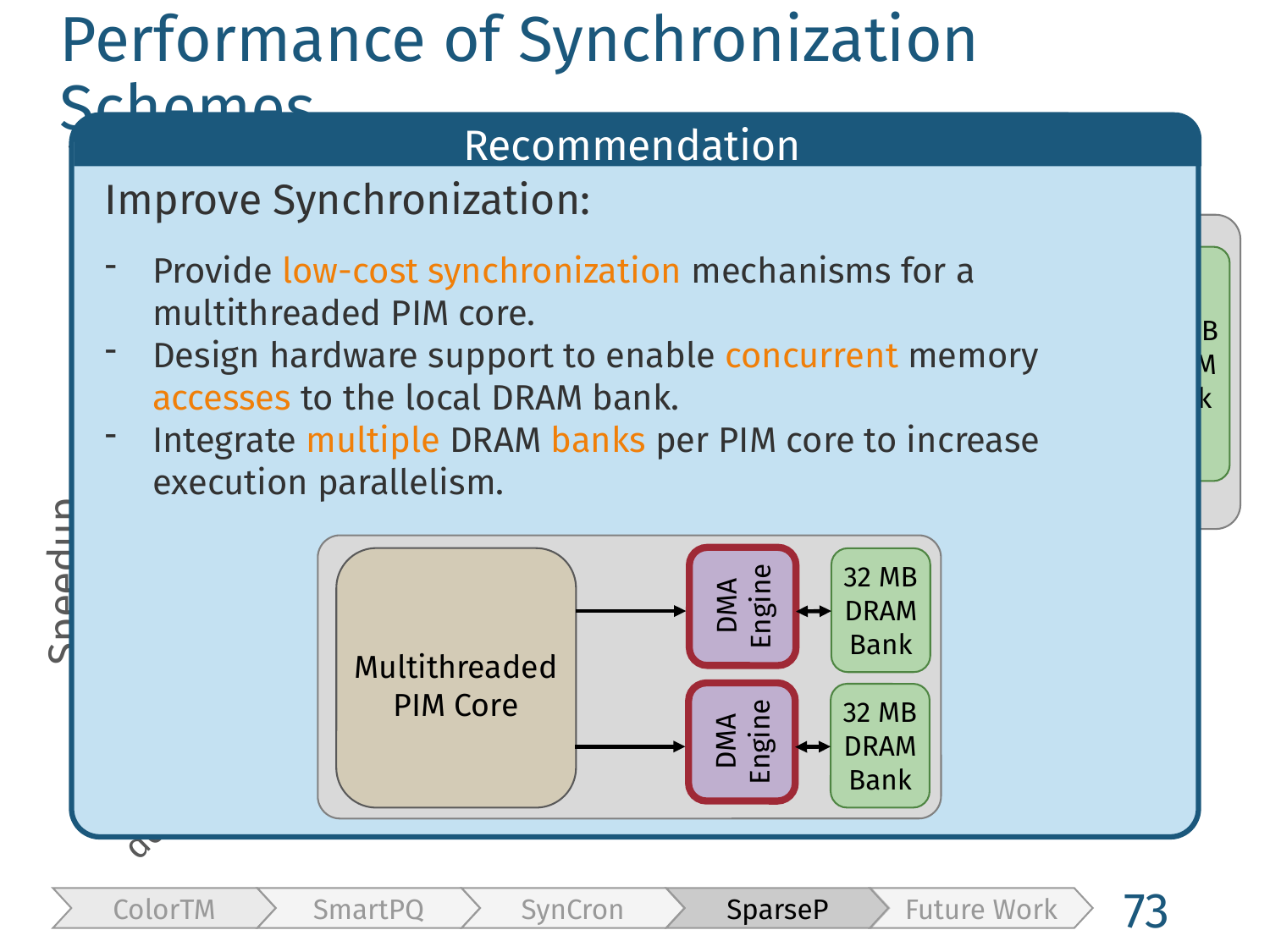

Performance of Synchronization Schemes
Recommendation

Improve Synchronization:

Provide low-cost synchronization mechanisms for a multithreaded PIM core.
Design hardware support to enable concurrent memory accesses to the local DRAM bank.
Integrate multiple DRAM banks per PIM core to increase execution parallelism.
DMA Engine

Multithreaded PIM Core
32 MB
DRAM
Bank
32 MB
DRAM
Bank
DMA Engine
16 threads, 32-bit integer

### Chart

| Category | lb-cg | lb-fg | lf |
|---|---|---|---|
| delaunay_n13 | 1.0 | 0.9960103515203796 | 1.2622301175184478 |
| wing_nodal | 1.0 | 0.9996691662990737 | 1.0820650552074007 |
| raefsky4 | 1.0 | 1.0000173431958308 | 1.001476322394074 |
| pkustk08 | 1.0 | 0.9997765196662693 | 1.0001564956889164 |
24 KB
Instr. Mem.
Multithreaded PIM Core
64 MB
DRAM
Bank
DMA Engine
64 KB
Data Mem.

73
ColorTM
SmartPQ
SynCron
SparseP
Future Work